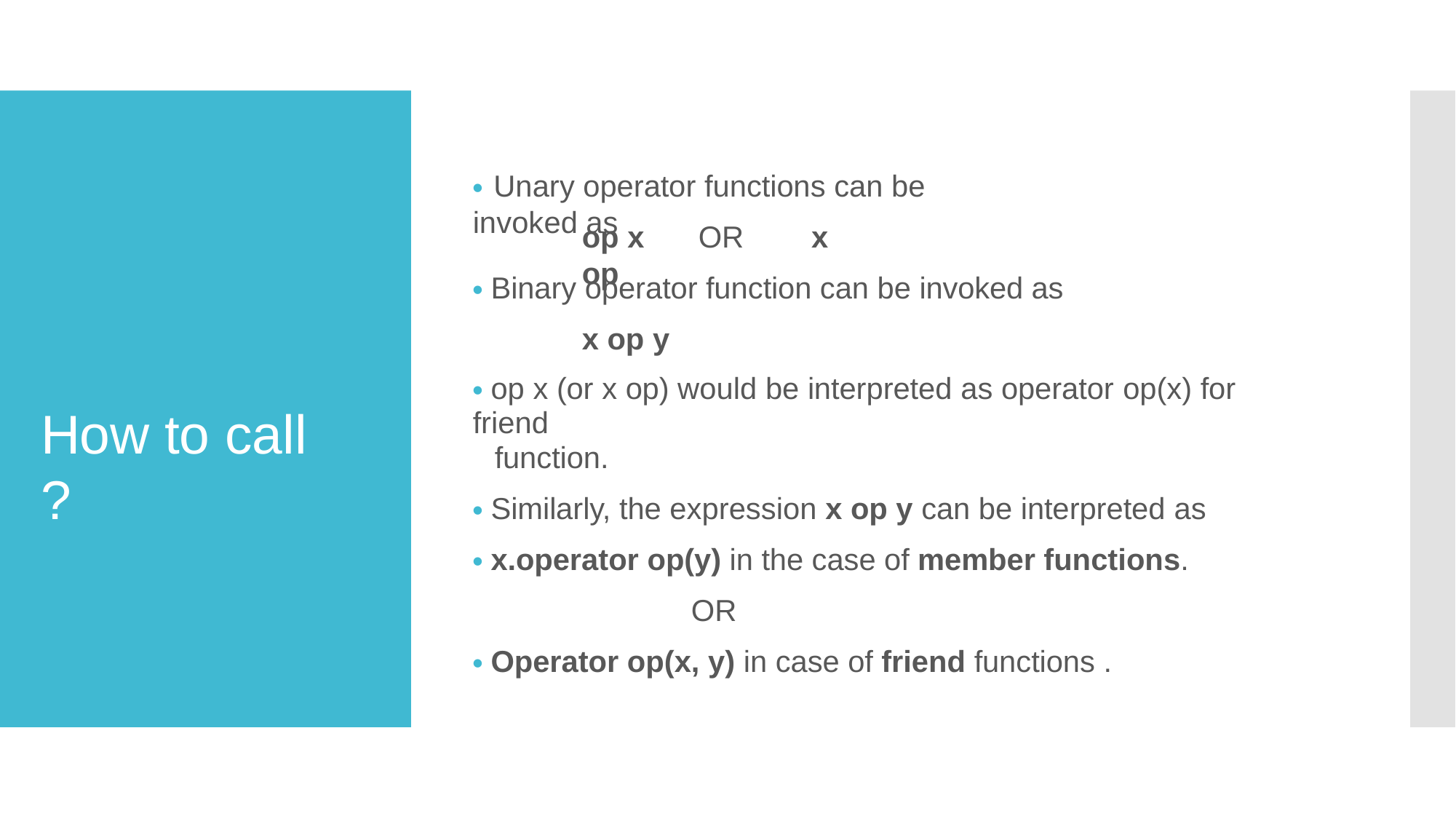

🞄 Unary operator functions can be invoked as
# op x	OR	x op
🞄 Binary operator function can be invoked as
x op y
🞄 op x (or x op) would be interpreted as operator op(x) for friend
function.
🞄 Similarly, the expression x op y can be interpreted as
🞄 x.operator op(y) in the case of member functions.
OR
🞄 Operator op(x, y) in case of friend functions .
How to call ?